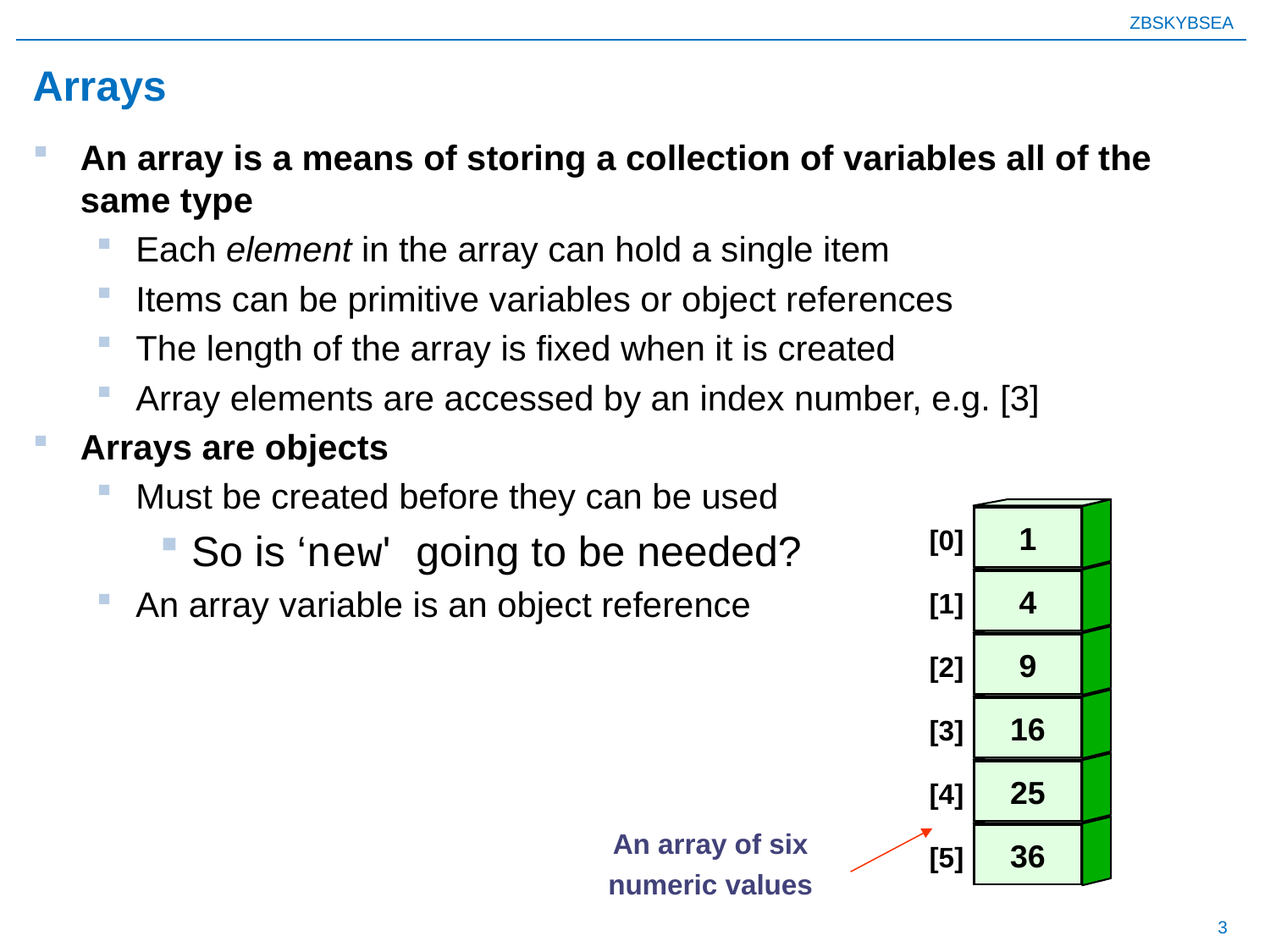

# Arrays
An array is a means of storing a collection of variables all of the same type
Each element in the array can hold a single item
Items can be primitive variables or object references
The length of the array is fixed when it is created
Array elements are accessed by an index number, e.g. [3]
Arrays are objects
Must be created before they can be used
So is ‘new' going to be needed?
An array variable is an object reference

1
[0]

4
[1]

9
[2]

16
[3]

25
[4]

36
[5]
An array of six
numeric values